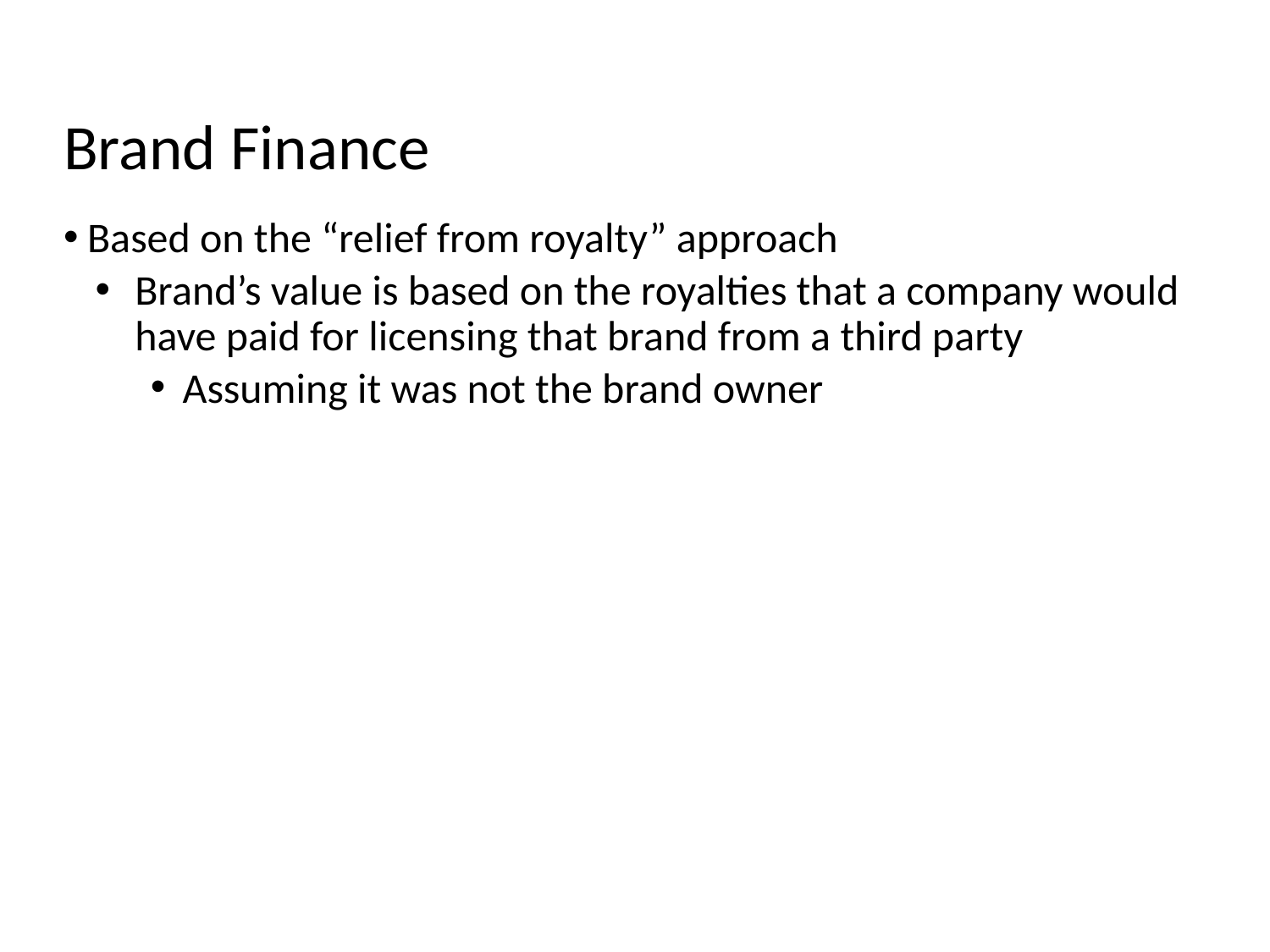

# Brand Finance
Based on the “relief from royalty” approach
Brand’s value is based on the royalties that a company would have paid for licensing that brand from a third party
Assuming it was not the brand owner